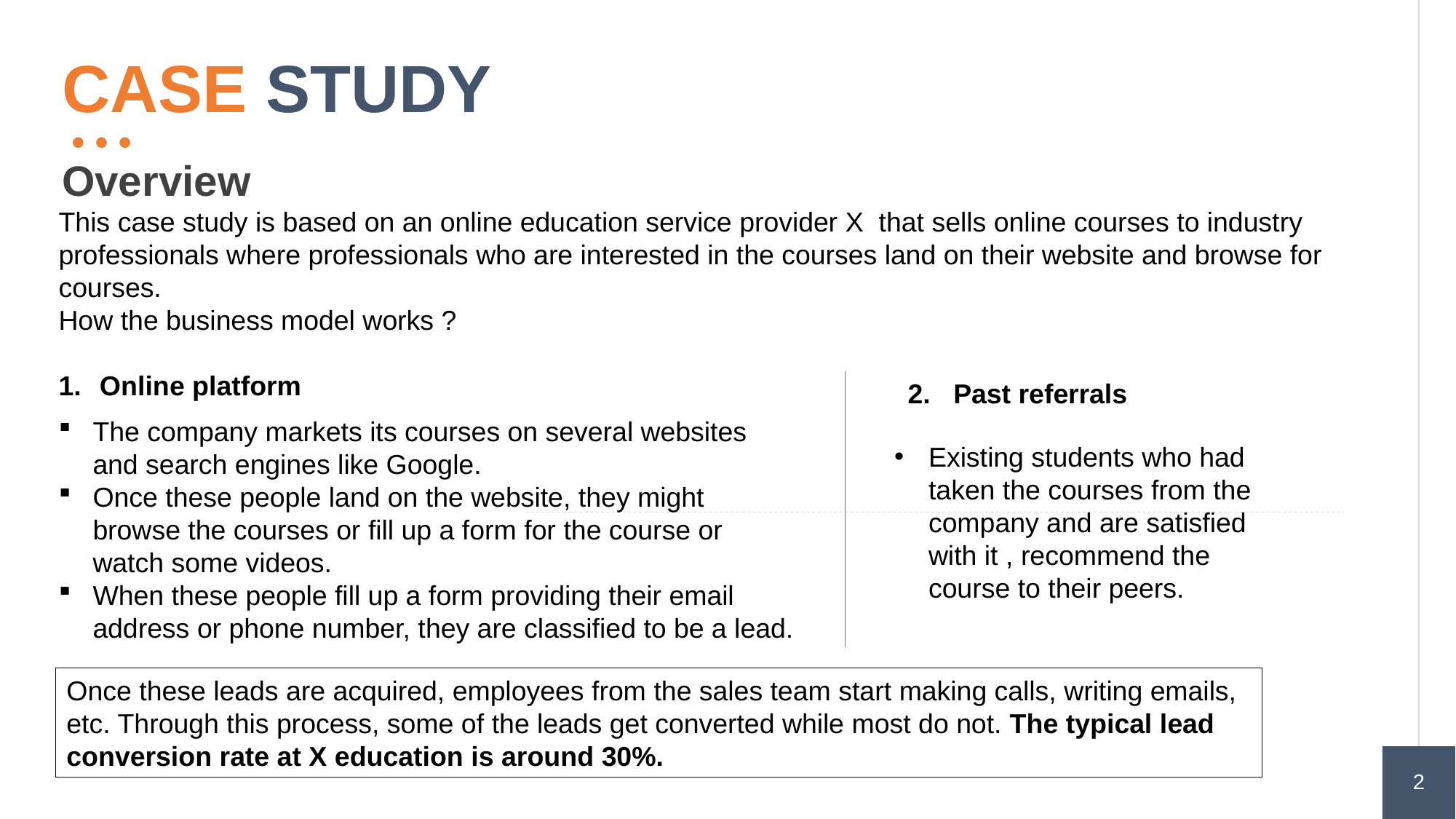

CASE STUDY

Overview
This case study is based on an online education service provider X  that sells online courses to industry professionals where professionals who are interested in the courses land on their website and browse for courses.
How the business model works ?

Online platform

2.   Past referrals
The company markets its courses on several websites and search engines like Google.
Once these people land on the website, they might browse the courses or fill up a form for the course or watch some videos.
When these people fill up a form providing their email address or phone number, they are classified to be a lead.

Existing students who had taken the courses from the company and are satisfied with it , recommend the course to their peers.
Once these leads are acquired, employees from the sales team start making calls, writing emails, etc. Through this process, some of the leads get converted while most do not. The typical lead conversion rate at X education is around 30%.
2